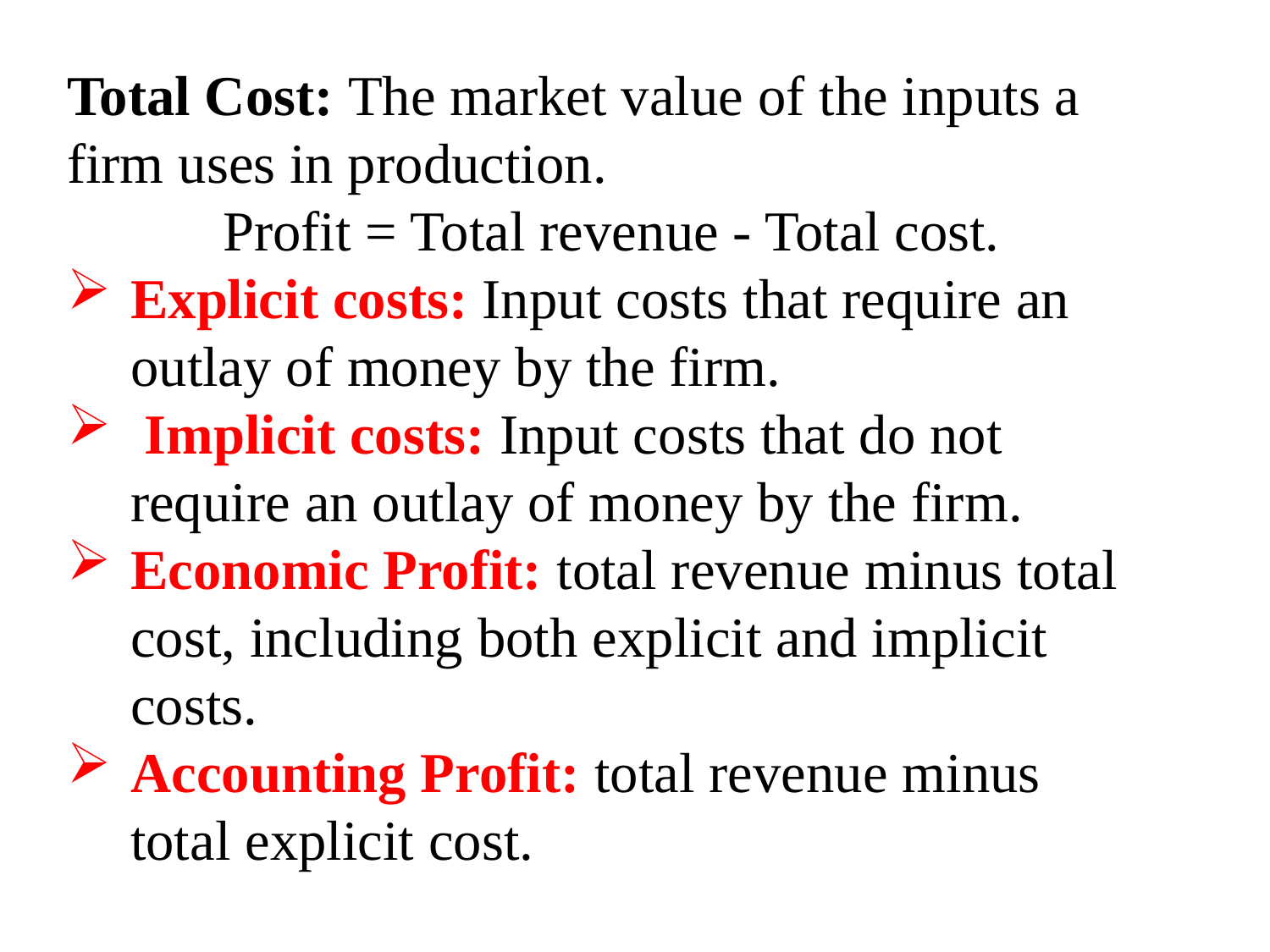

Total Cost: The market value of the inputs a firm uses in production.
           Profit = Total revenue - Total cost.
Explicit costs: Input costs that require an outlay of money by the firm.
 Implicit costs: Input costs that do not require an outlay of money by the firm.
Economic Profit: total revenue minus total cost, including both explicit and implicit costs.
Accounting Profit: total revenue minus total explicit cost.